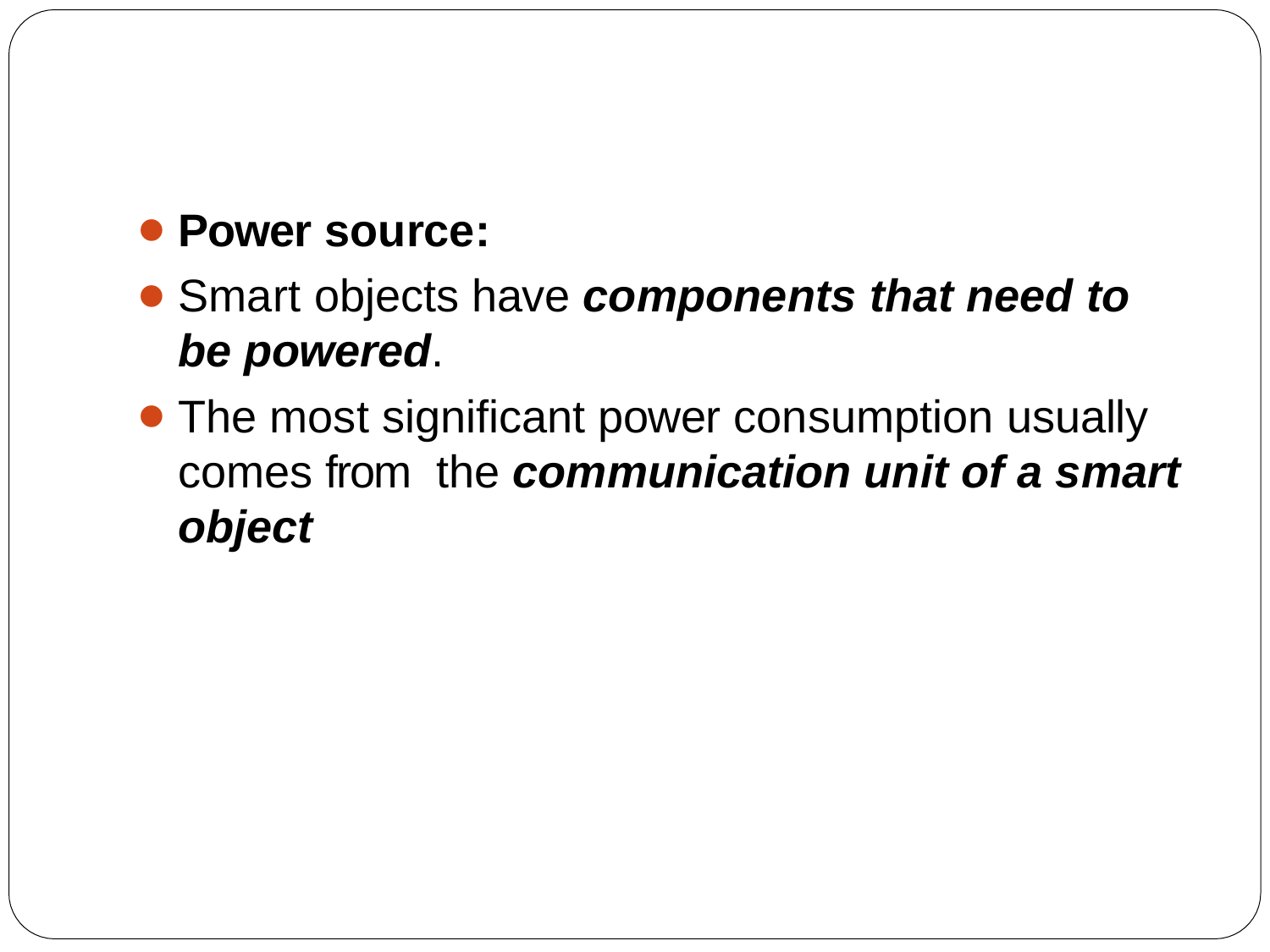

Power source:
Smart objects have components that need to be powered.
The most significant power consumption usually comes from  the communication unit of a smart object